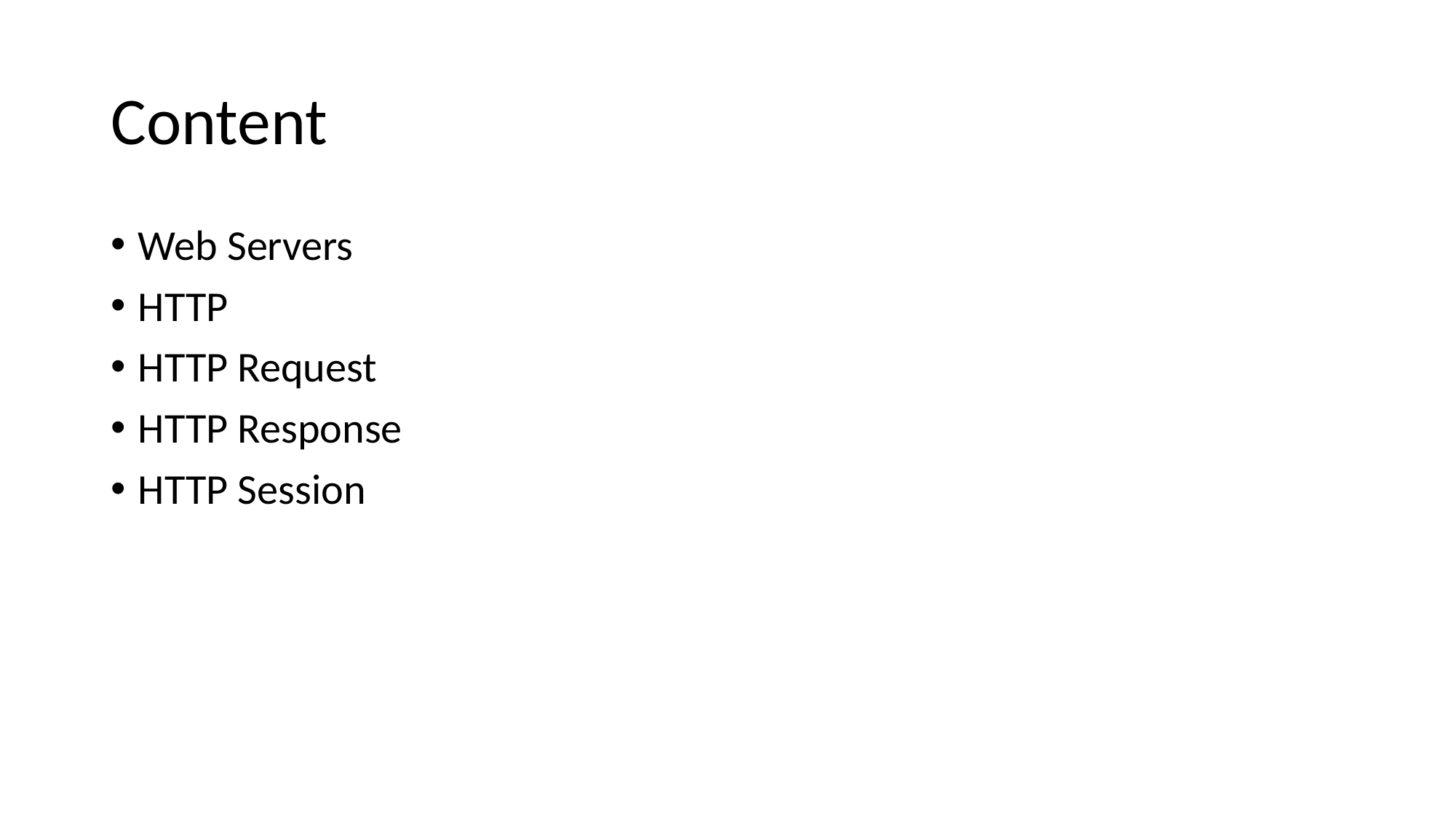

# Content
Web Servers
HTTP
HTTP Request
HTTP Response
HTTP Session